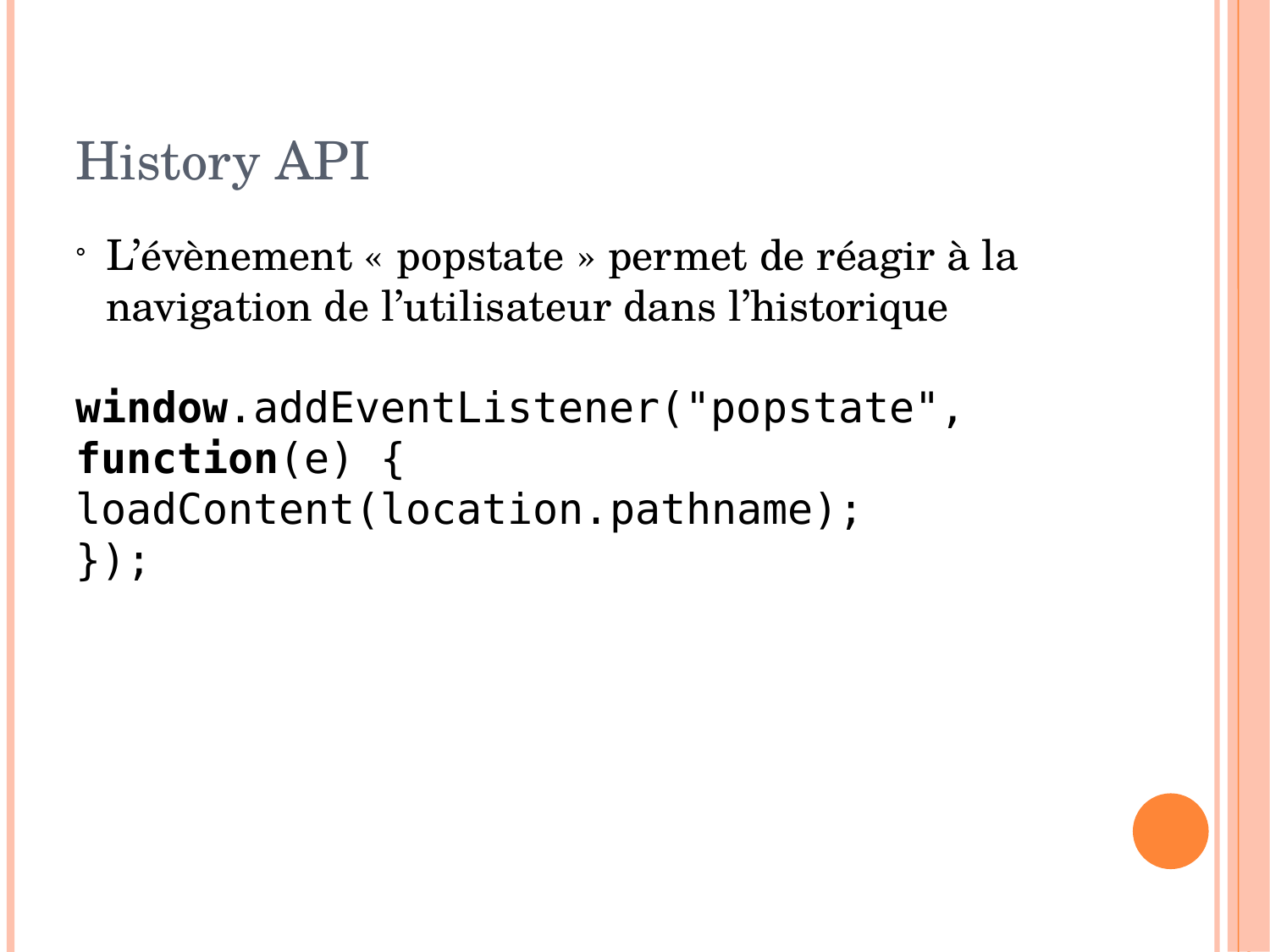

History API
L’évènement « popstate » permet de réagir à la navigation de l’utilisateur dans l’historique

window.addEventListener("popstate", function(e) { 	loadContent(location.pathname);
});